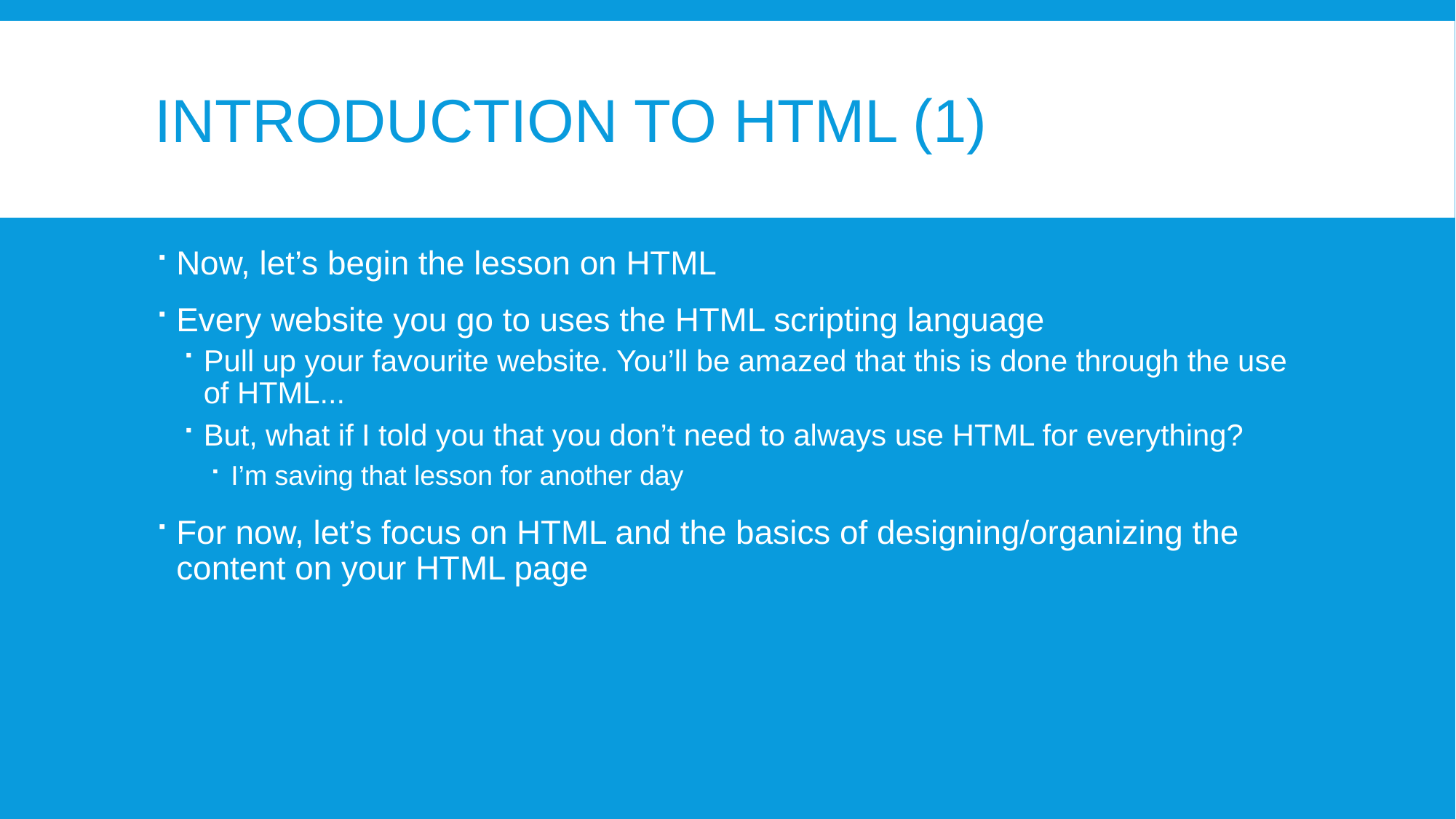

# Introduction to HTML (1)
Now, let’s begin the lesson on HTML
Every website you go to uses the HTML scripting language
Pull up your favourite website. You’ll be amazed that this is done through the use of HTML...
But, what if I told you that you don’t need to always use HTML for everything?
I’m saving that lesson for another day
For now, let’s focus on HTML and the basics of designing/organizing the content on your HTML page